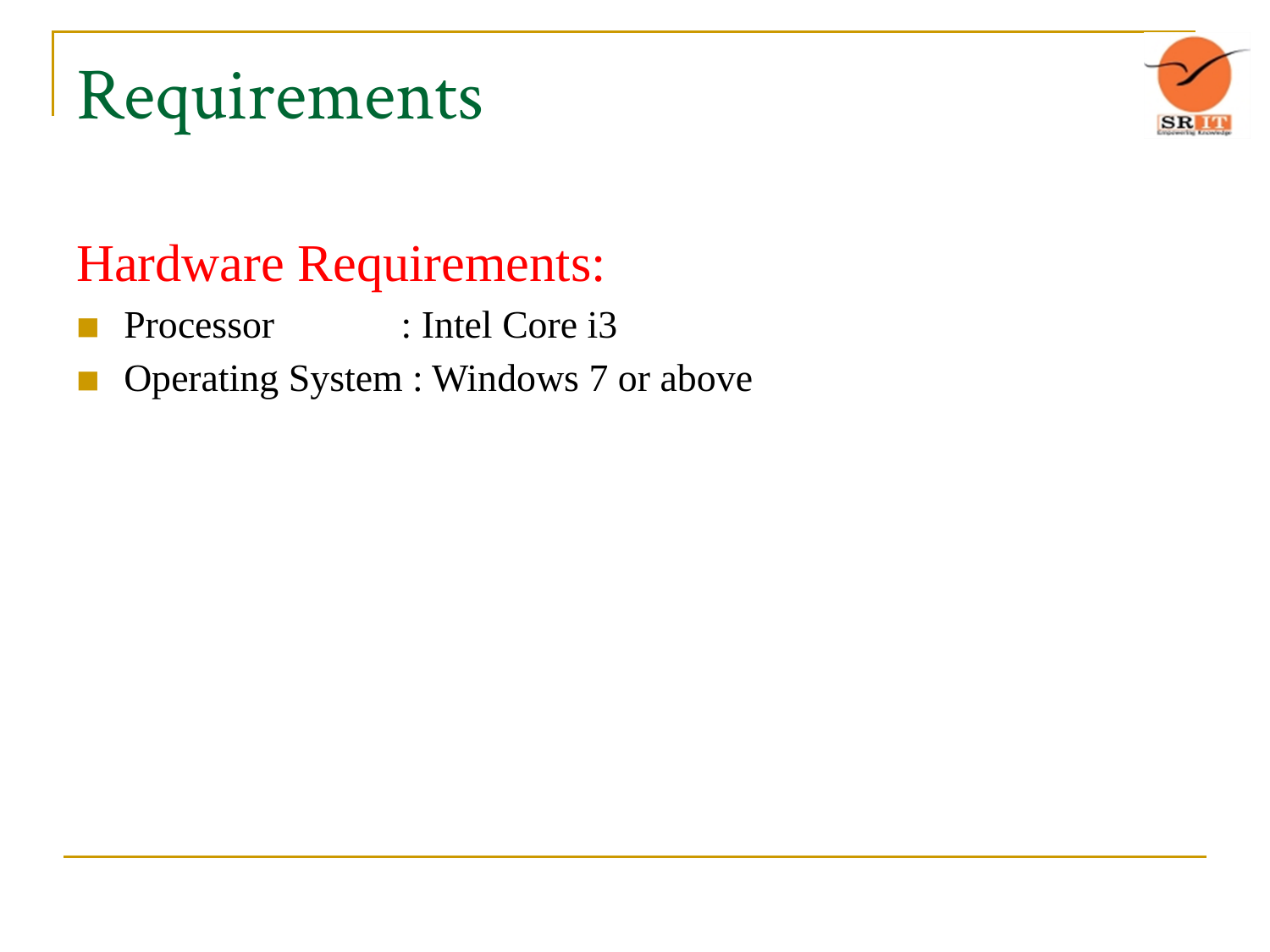

# Requirements
Hardware Requirements:
Processor             : Intel Core i3
Operating System : Windows 7 or above